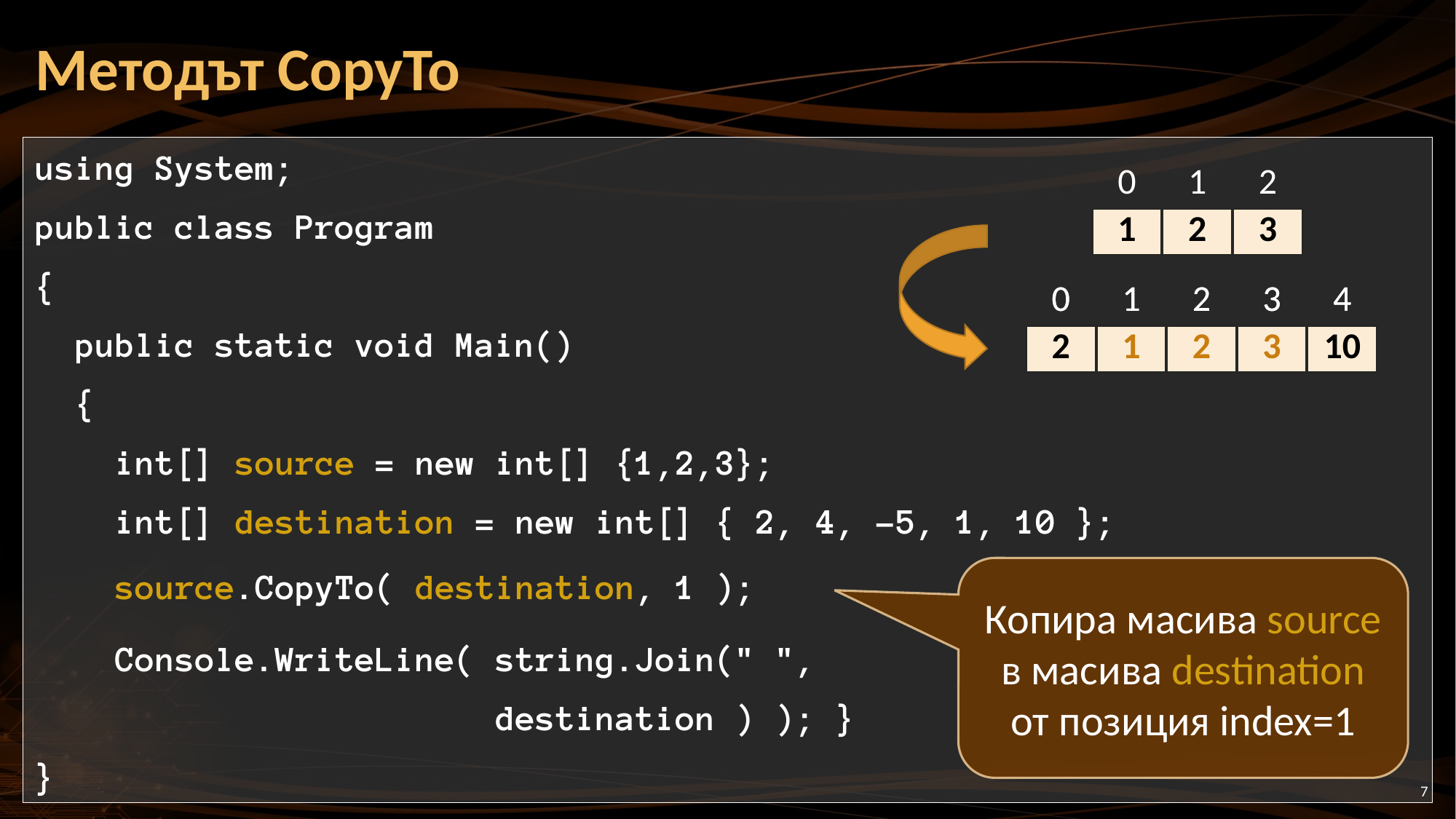

# Методът CopyTo
using System;
public class Program
{
  public static void Main()
  {
    int[] source = new int[] {1,2,3};
    int[] destination = new int[] { 2, 4, -5, 1, 10 };
    source.CopyTo( destination, 1 );
    Console.WriteLine( string.Join(" ",
                       destination ) ); }
}
| 0 | 1 | 2 |
| --- | --- | --- |
| 1 | 2 | 3 |

| 0 | 1 | 2 | 3 | 4 |
| --- | --- | --- | --- | --- |
| 2 | 1 | 2 | 3 | 10 |
| 0 | 1 | 2 | 3 | 4 |
| --- | --- | --- | --- | --- |
| 2 | 4 | -5 | 1 | 10 |
Копира масива source в масива destination от позиция index=1
7